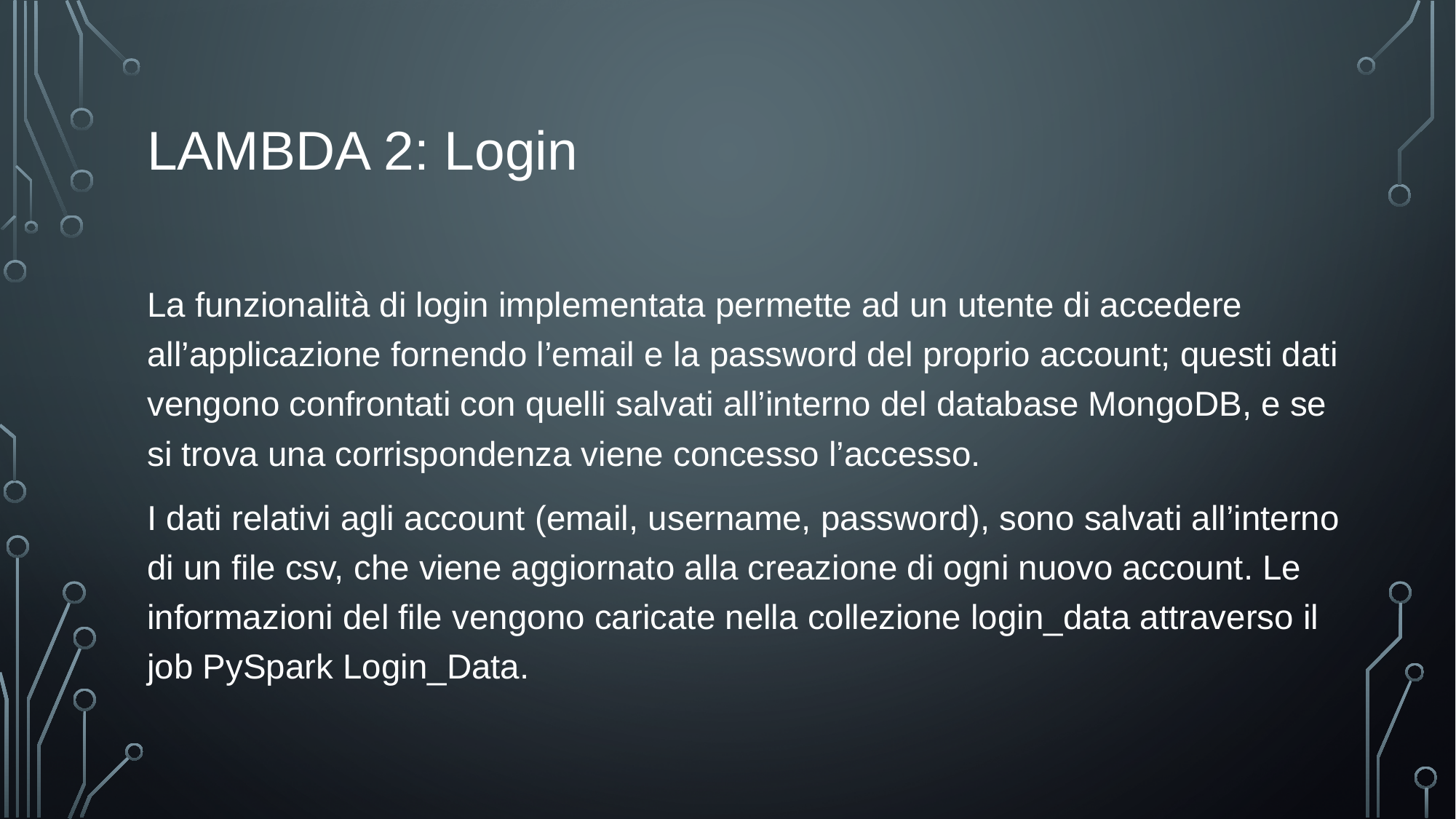

# LAMBDA 2: Login
La funzionalità di login implementata permette ad un utente di accedere all’applicazione fornendo l’email e la password del proprio account; questi dati vengono confrontati con quelli salvati all’interno del database MongoDB, e se si trova una corrispondenza viene concesso l’accesso.
I dati relativi agli account (email, username, password), sono salvati all’interno di un file csv, che viene aggiornato alla creazione di ogni nuovo account. Le informazioni del file vengono caricate nella collezione login_data attraverso il job PySpark Login_Data.